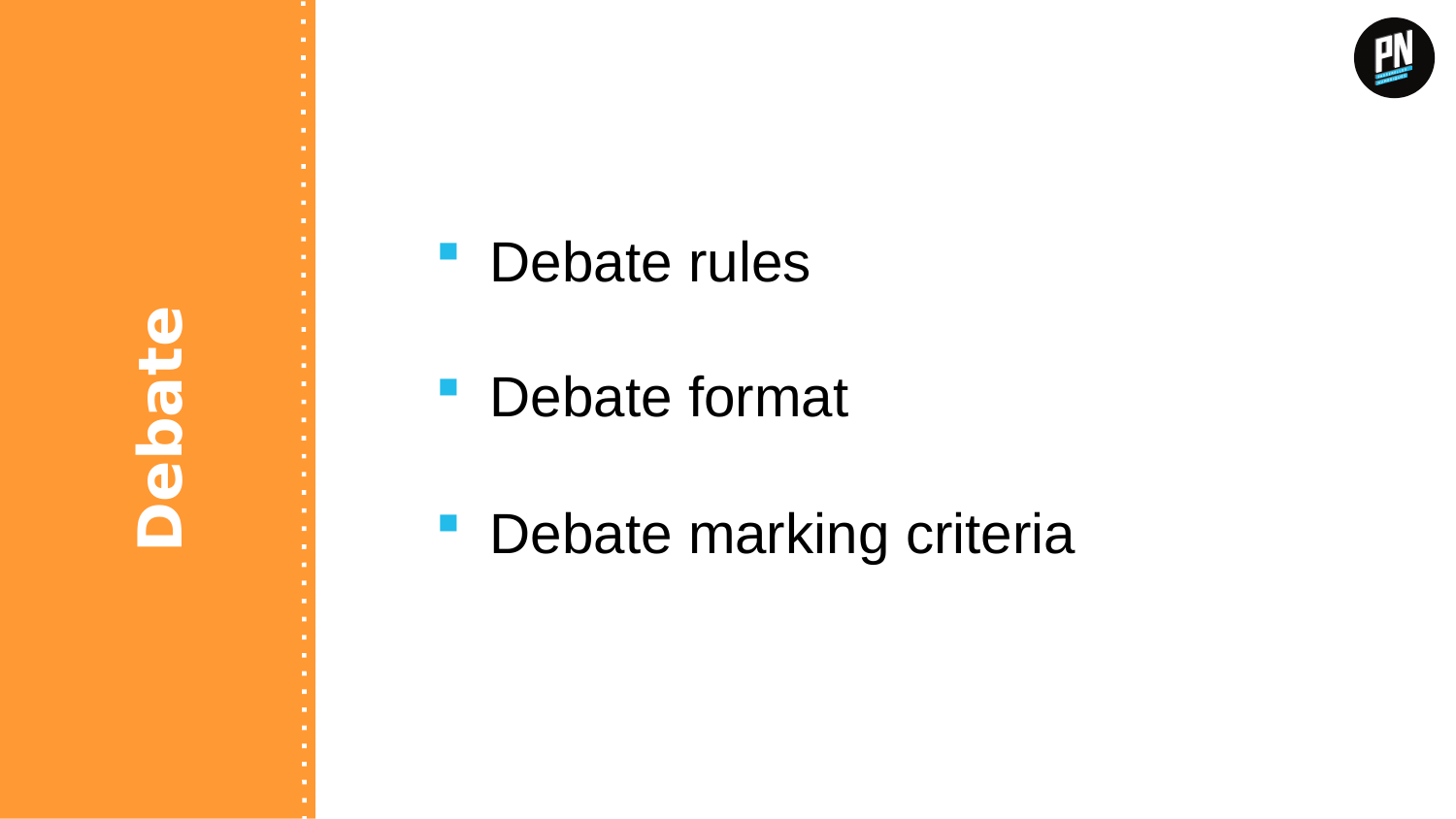

Debate rules
Debate format
Debate marking criteria
Debate